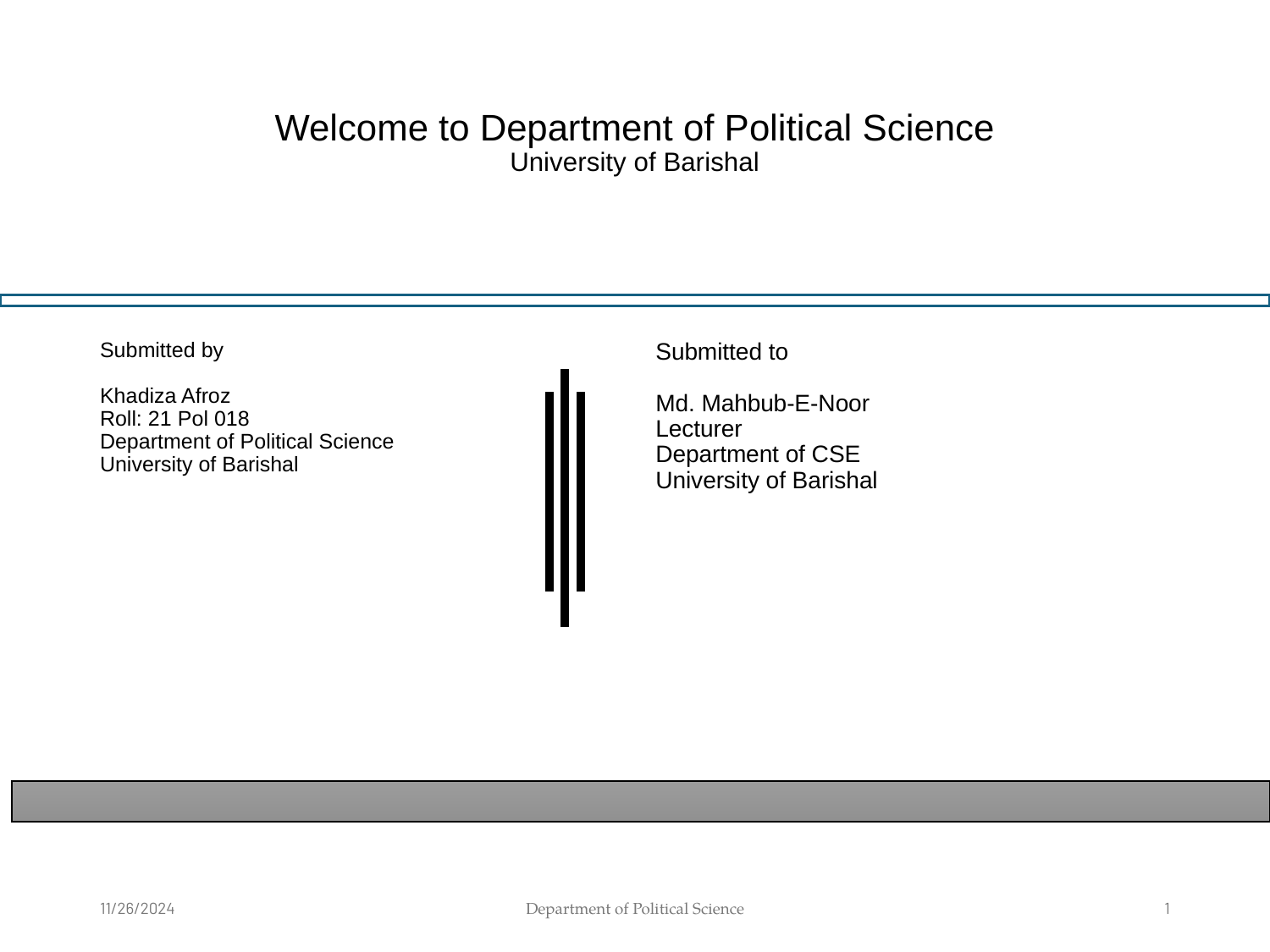

# Welcome to Department of Political Science University of Barishal
Submitted by
Khadiza Afroz
Roll: 21 Pol 018
Department of Political Science
University of Barishal
Submitted to
Md. Mahbub-E-Noor
Lecturer
Department of CSE
University of Barishal

11/26/2024
Department of Political Science
1